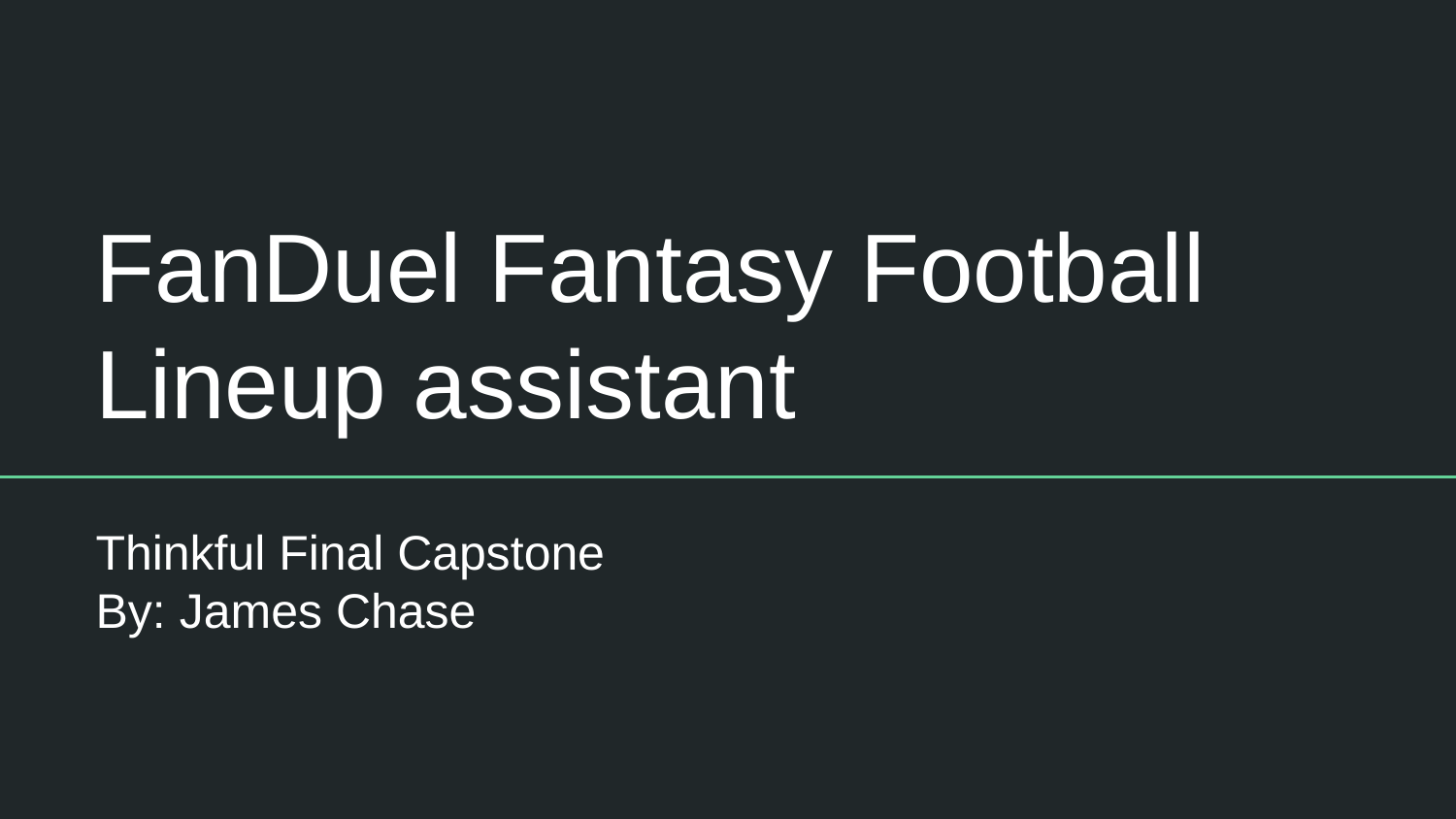

# FanDuel Fantasy Football Lineup assistant
Thinkful Final Capstone
By: James Chase